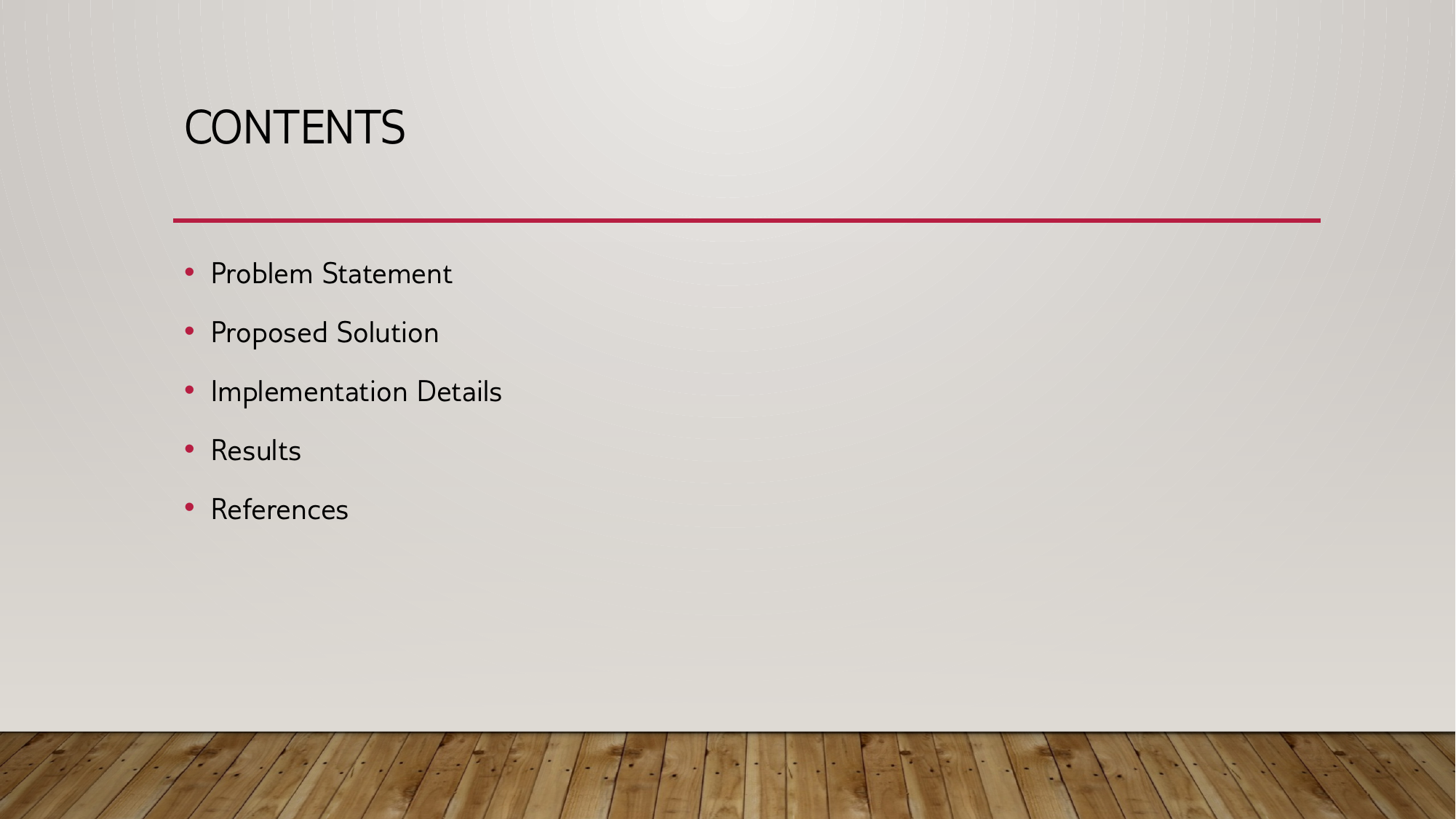

# CONTENts
Problem Statement
Proposed Solution
Implementation Details
Results
References